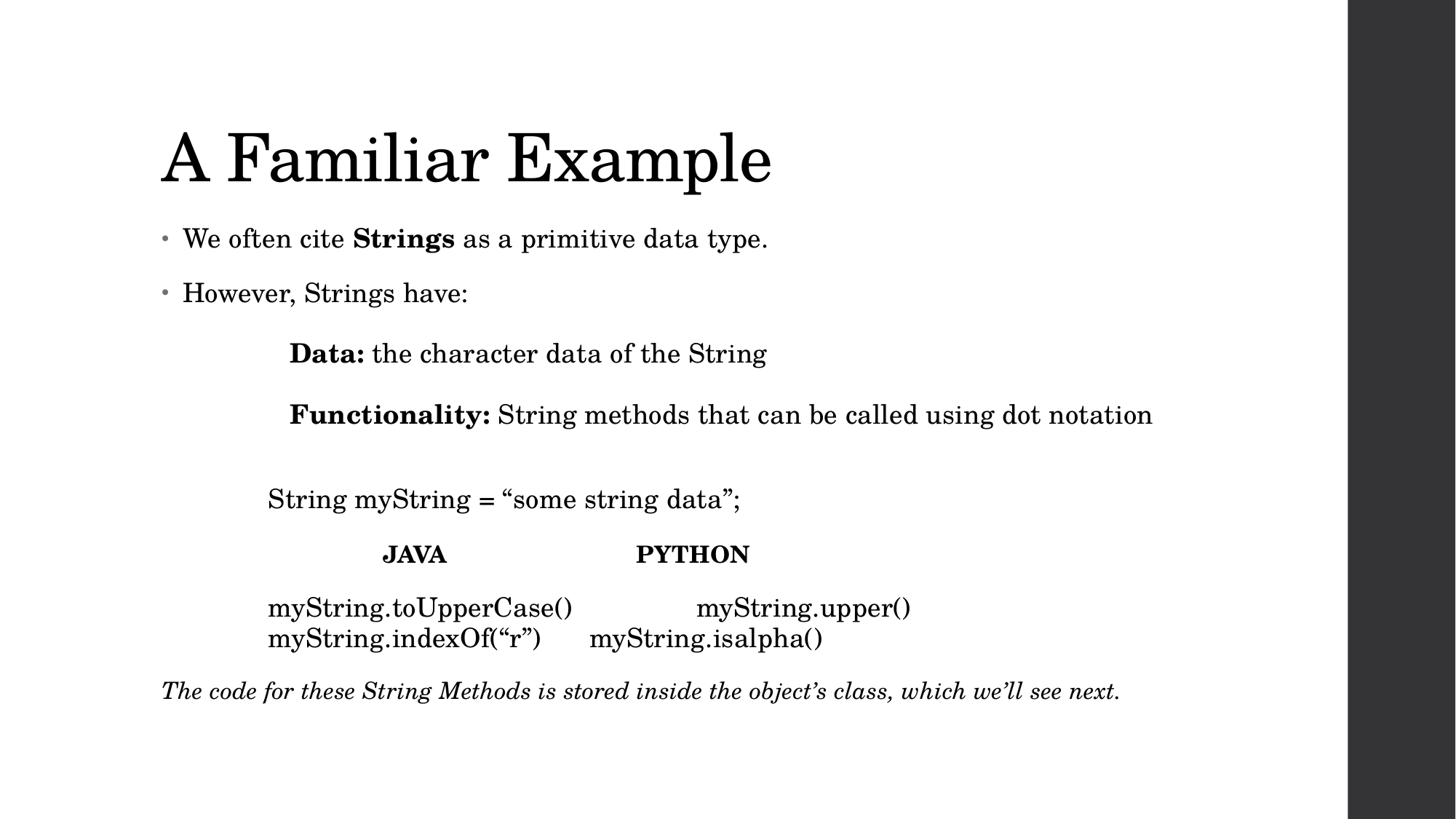

# A Familiar Example
We often cite Strings as a primitive data type.
However, Strings have:
	Data: the character data of the String
	Functionality: String methods that can be called using dot notation
	String myString = “some string data”;
	               JAVA		            	      PYTHON
	myString.toUpperCase()       	myString.upper()
	myString.indexOf(“r”)		myString.isalpha()
The code for these String Methods is stored inside the object’s class, which we’ll see next.